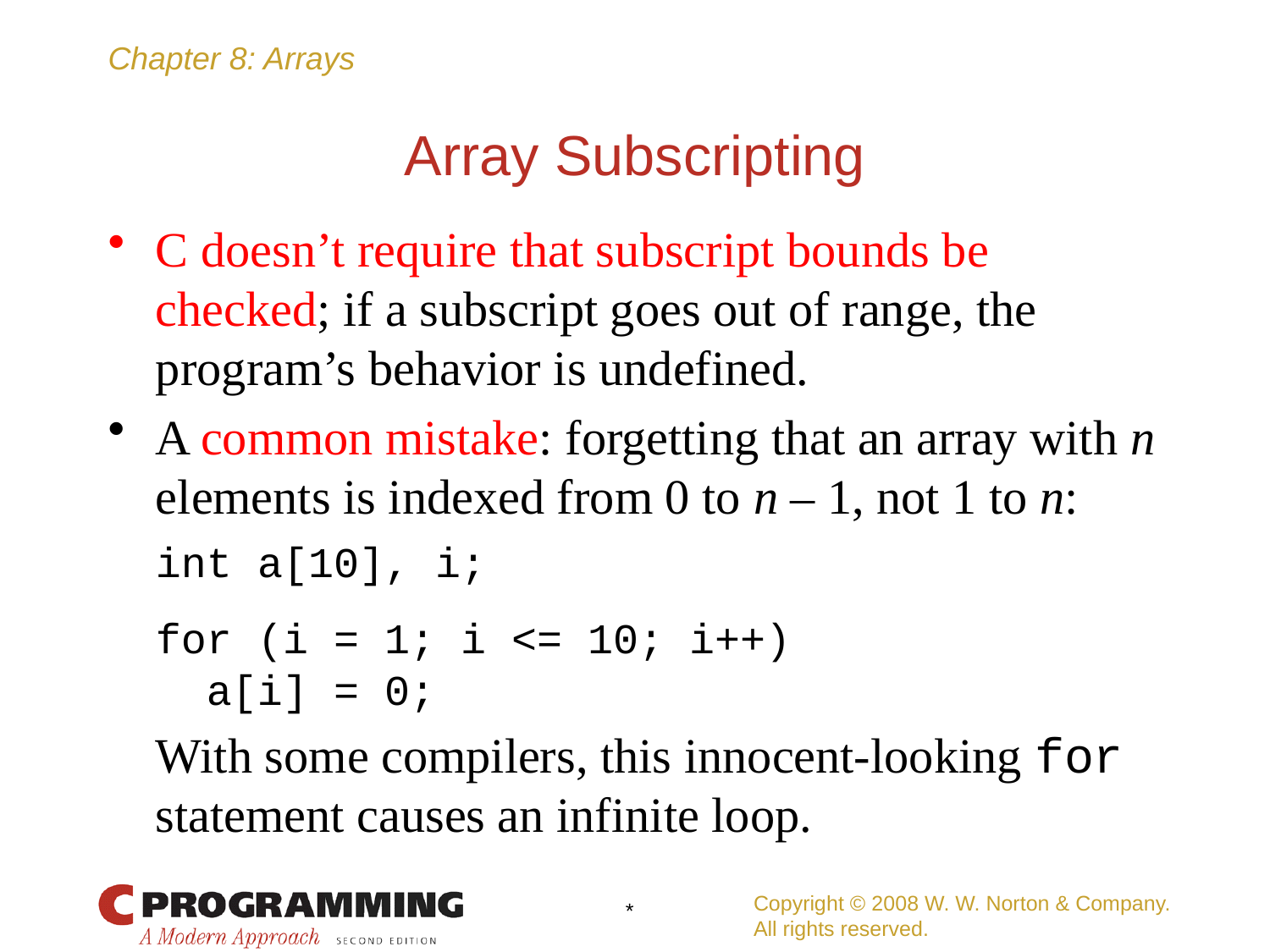

# Array Subscripting
C doesn’t require that subscript bounds be checked; if a subscript goes out of range, the program’s behavior is undefined.
A common mistake: forgetting that an array with n elements is indexed from 0 to n – 1, not 1 to n:
	int a[10], i;

	for (i = 1; i <= 10; i++)
	  a[i] = 0;
	With some compilers, this innocent-looking for statement causes an infinite loop.
Copyright © 2008 W. W. Norton & Company.
All rights reserved.
*